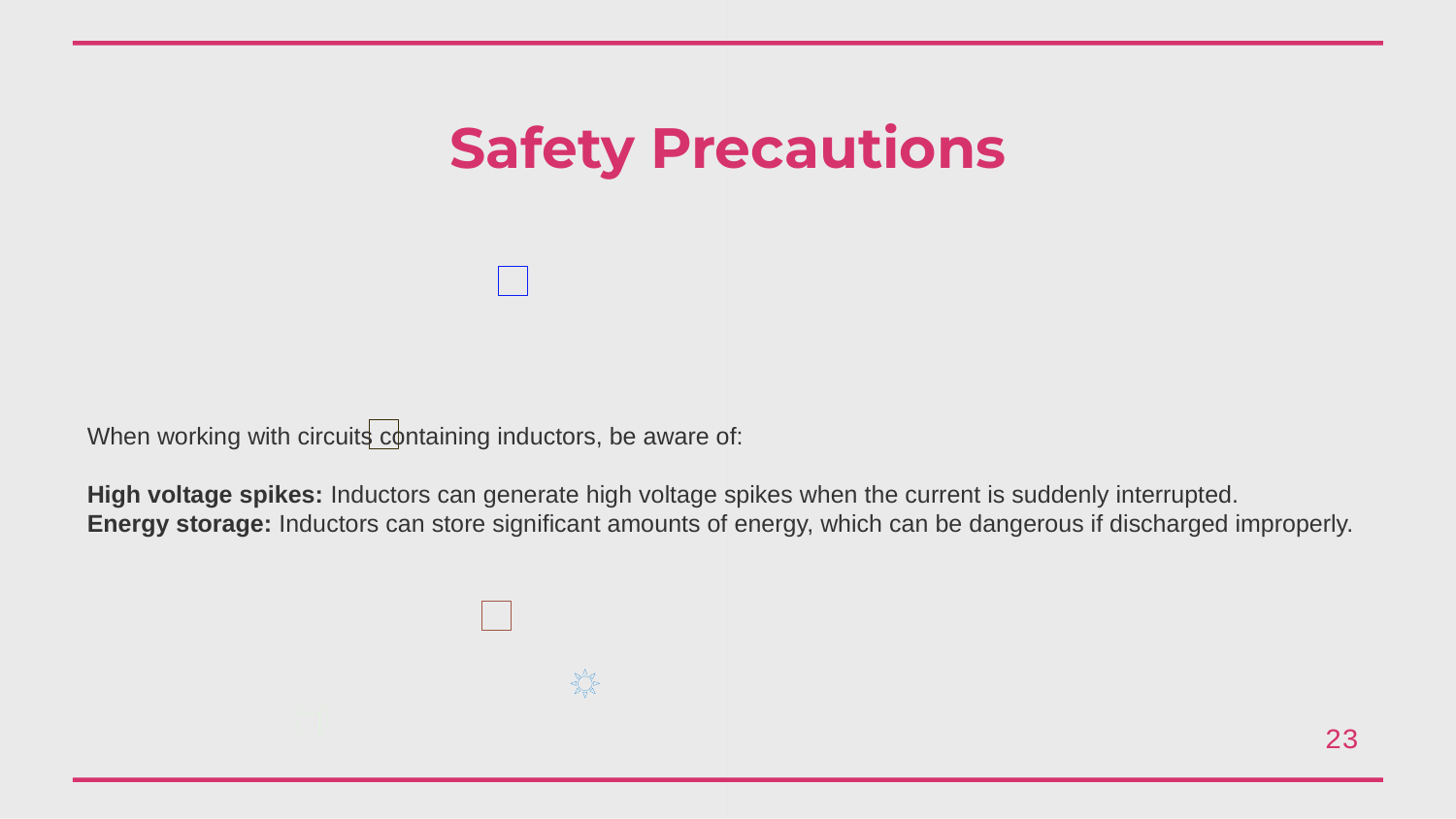

Safety Precautions
When working with circuits containing inductors, be aware of:

High voltage spikes: Inductors can generate high voltage spikes when the current is suddenly interrupted.
Energy storage: Inductors can store significant amounts of energy, which can be dangerous if discharged improperly.

23